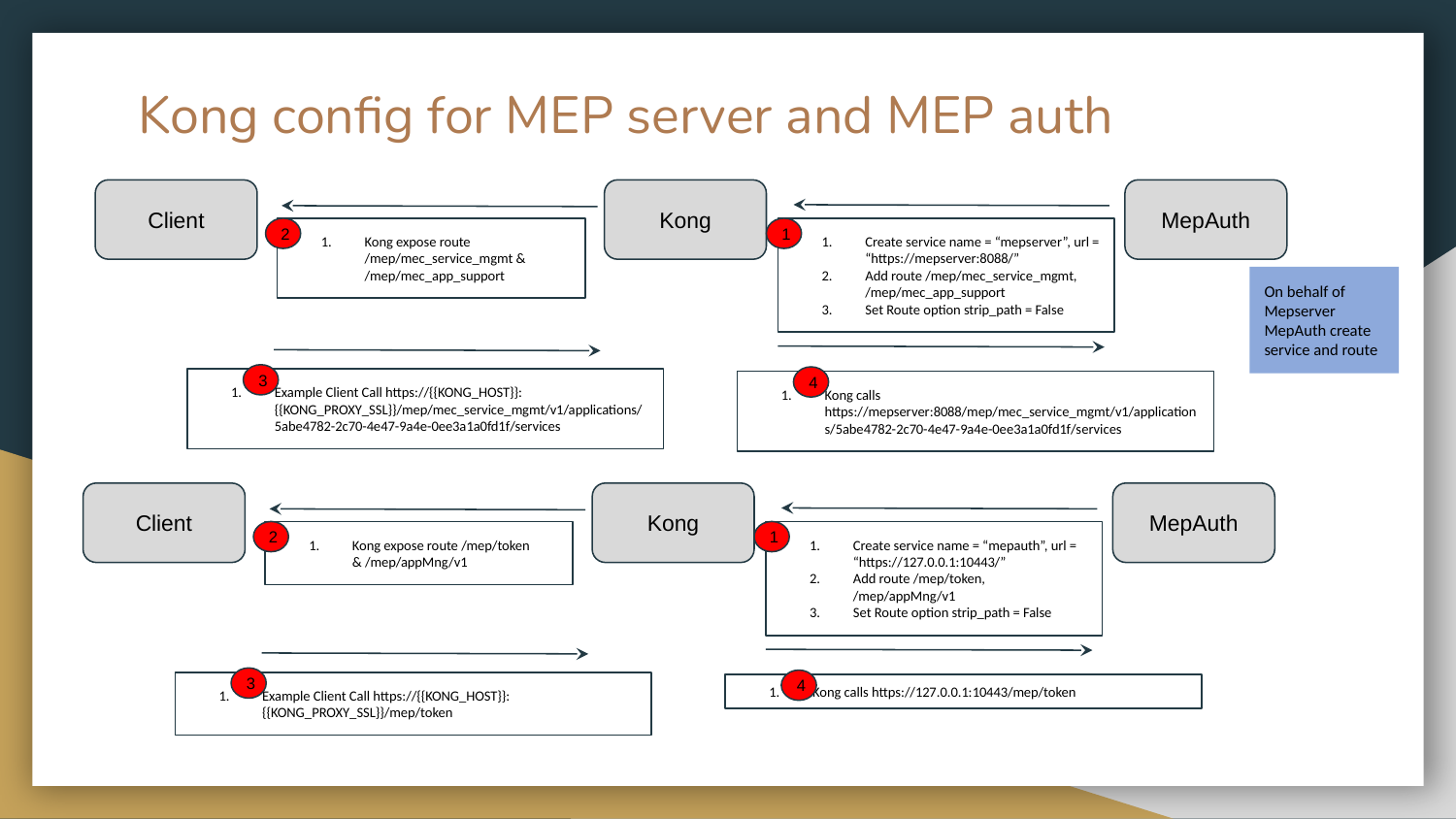

# Kong config for MEP server and MEP auth
Client
Kong
MepAuth
2
Kong expose route /mep/mec_service_mgmt & /mep/mec_app_support
1
Create service name = “mepserver”, url = “https://mepserver:8088/”
Add route /mep/mec_service_mgmt, /mep/mec_app_support
Set Route option strip_path = False
On behalf of Mepserver MepAuth create service and route
3
4
Example Client Call https://{{KONG_HOST}}:{{KONG_PROXY_SSL}}/mep/mec_service_mgmt/v1/applications/5abe4782-2c70-4e47-9a4e-0ee3a1a0fd1f/services
Kong calls https://mepserver:8088/mep/mec_service_mgmt/v1/applications/5abe4782-2c70-4e47-9a4e-0ee3a1a0fd1f/services
Client
Kong
MepAuth
2
Kong expose route /mep/token & /mep/appMng/v1
1
Create service name = “mepauth”, url = “https://127.0.0.1:10443/”
Add route /mep/token, /mep/appMng/v1
Set Route option strip_path = False
3
4
Example Client Call https://{{KONG_HOST}}:{{KONG_PROXY_SSL}}/mep/token
Kong calls https://127.0.0.1:10443/mep/token